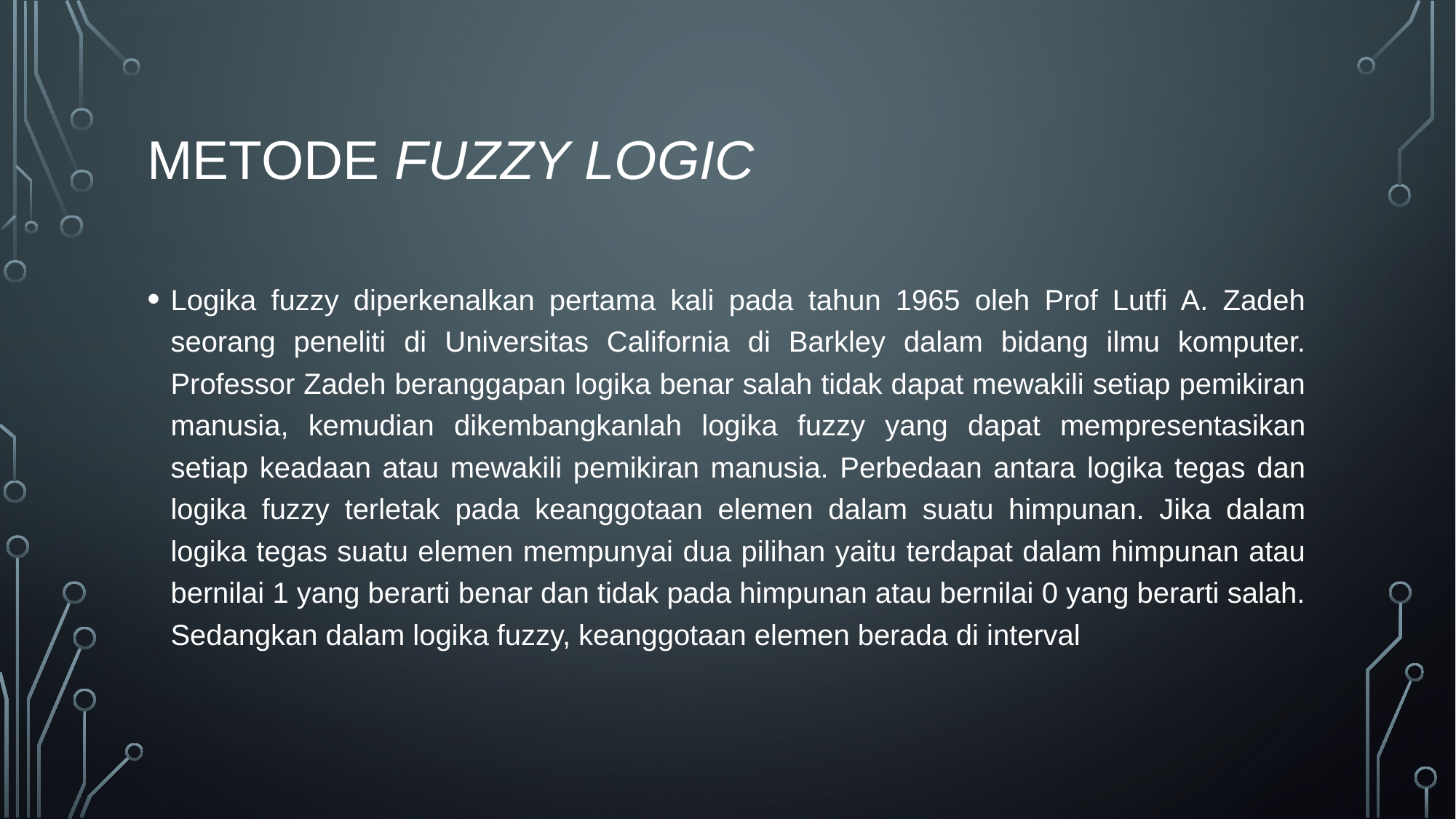

# Metode Fuzzy Logic
Logika fuzzy diperkenalkan pertama kali pada tahun 1965 oleh Prof Lutfi A. Zadeh seorang peneliti di Universitas California di Barkley dalam bidang ilmu komputer. Professor Zadeh beranggapan logika benar salah tidak dapat mewakili setiap pemikiran manusia, kemudian dikembangkanlah logika fuzzy yang dapat mempresentasikan setiap keadaan atau mewakili pemikiran manusia. Perbedaan antara logika tegas dan logika fuzzy terletak pada keanggotaan elemen dalam suatu himpunan. Jika dalam logika tegas suatu elemen mempunyai dua pilihan yaitu terdapat dalam himpunan atau bernilai 1 yang berarti benar dan tidak pada himpunan atau bernilai 0 yang berarti salah. Sedangkan dalam logika fuzzy, keanggotaan elemen berada di interval